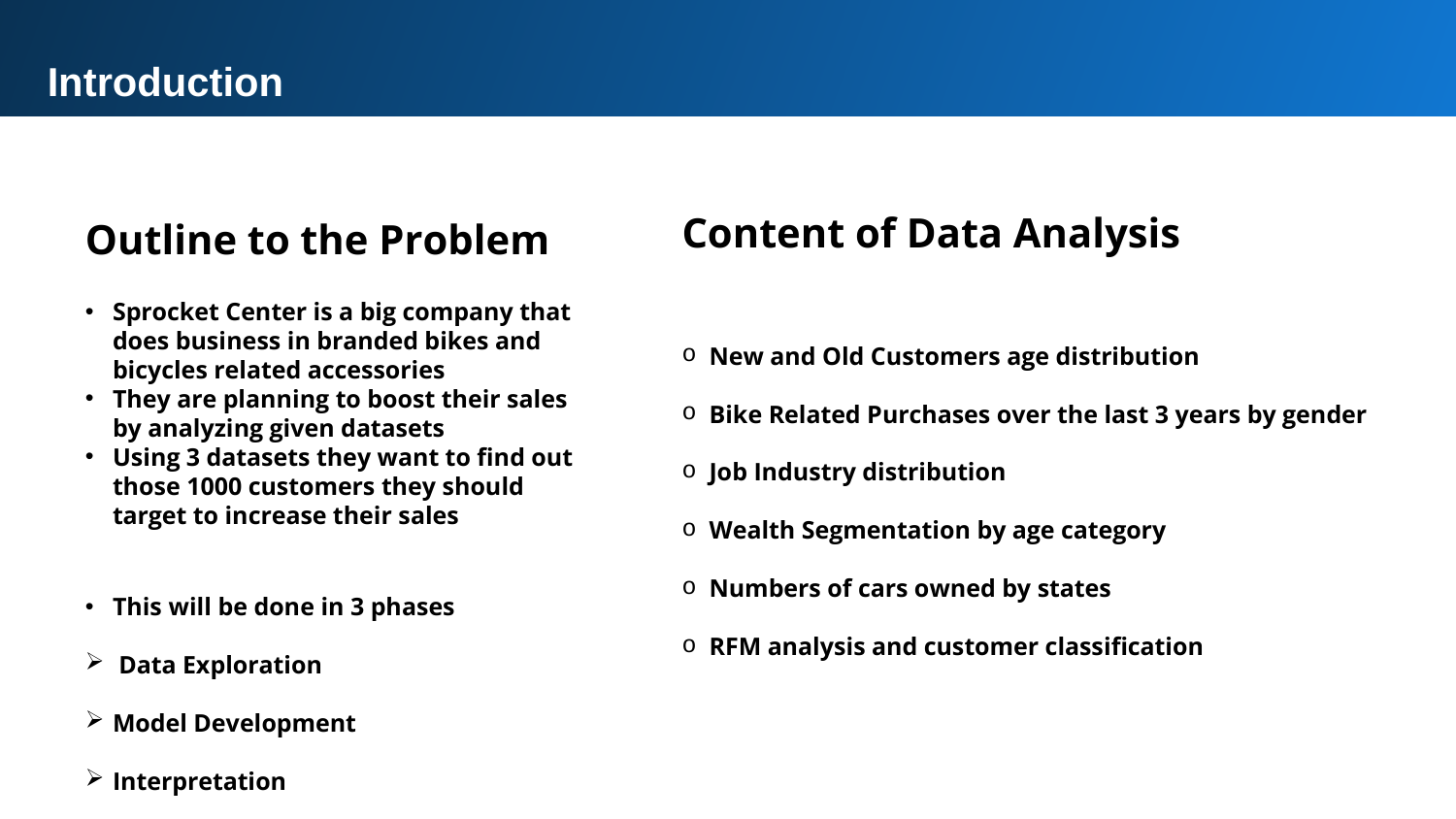

Introduction
Outline to the Problem

Sprocket Center is a big company that does business in branded bikes and bicycles related accessories
They are planning to boost their sales by analyzing given datasets
Using 3 datasets they want to find out those 1000 customers they should target to increase their sales

This will be done in 3 phases
 Data Exploration
Model Development
Interpretation

Content of Data Analysis

New and Old Customers age distribution
Bike Related Purchases over the last 3 years by gender
Job Industry distribution
Wealth Segmentation by age category
Numbers of cars owned by states
RFM analysis and customer classification